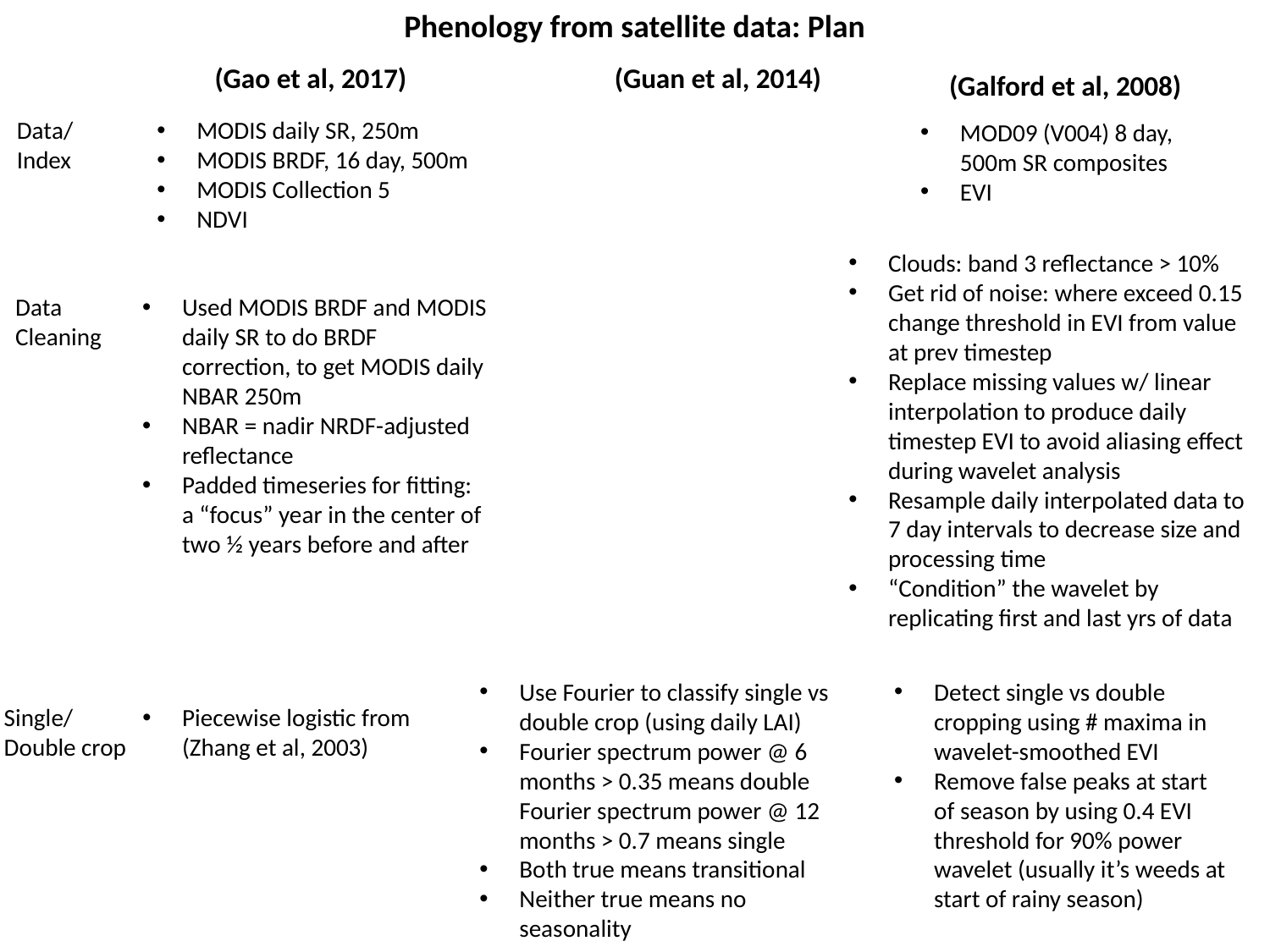

Phenology from satellite data: Plan
(Gao et al, 2017)
(Guan et al, 2014)
(Galford et al, 2008)
Data/
Index
MODIS daily SR, 250m
MODIS BRDF, 16 day, 500m
MODIS Collection 5
NDVI
MOD09 (V004) 8 day, 500m SR composites
EVI
Clouds: band 3 reflectance > 10%
Get rid of noise: where exceed 0.15 change threshold in EVI from value at prev timestep
Replace missing values w/ linear interpolation to produce daily timestep EVI to avoid aliasing effect during wavelet analysis
Resample daily interpolated data to 7 day intervals to decrease size and processing time
“Condition” the wavelet by replicating first and last yrs of data
Data Cleaning
Used MODIS BRDF and MODIS daily SR to do BRDF correction, to get MODIS daily NBAR 250m
NBAR = nadir NRDF-adjusted reflectance
Padded timeseries for fitting: a “focus” year in the center of two ½ years before and after
Use Fourier to classify single vs double crop (using daily LAI)
Fourier spectrum power @ 6 months > 0.35 means double Fourier spectrum power @ 12 months > 0.7 means single
Both true means transitional
Neither true means no seasonality
Detect single vs double cropping using # maxima in wavelet-smoothed EVI
Remove false peaks at start of season by using 0.4 EVI threshold for 90% power wavelet (usually it’s weeds at start of rainy season)
Single/Double crop
Piecewise logistic from (Zhang et al, 2003)